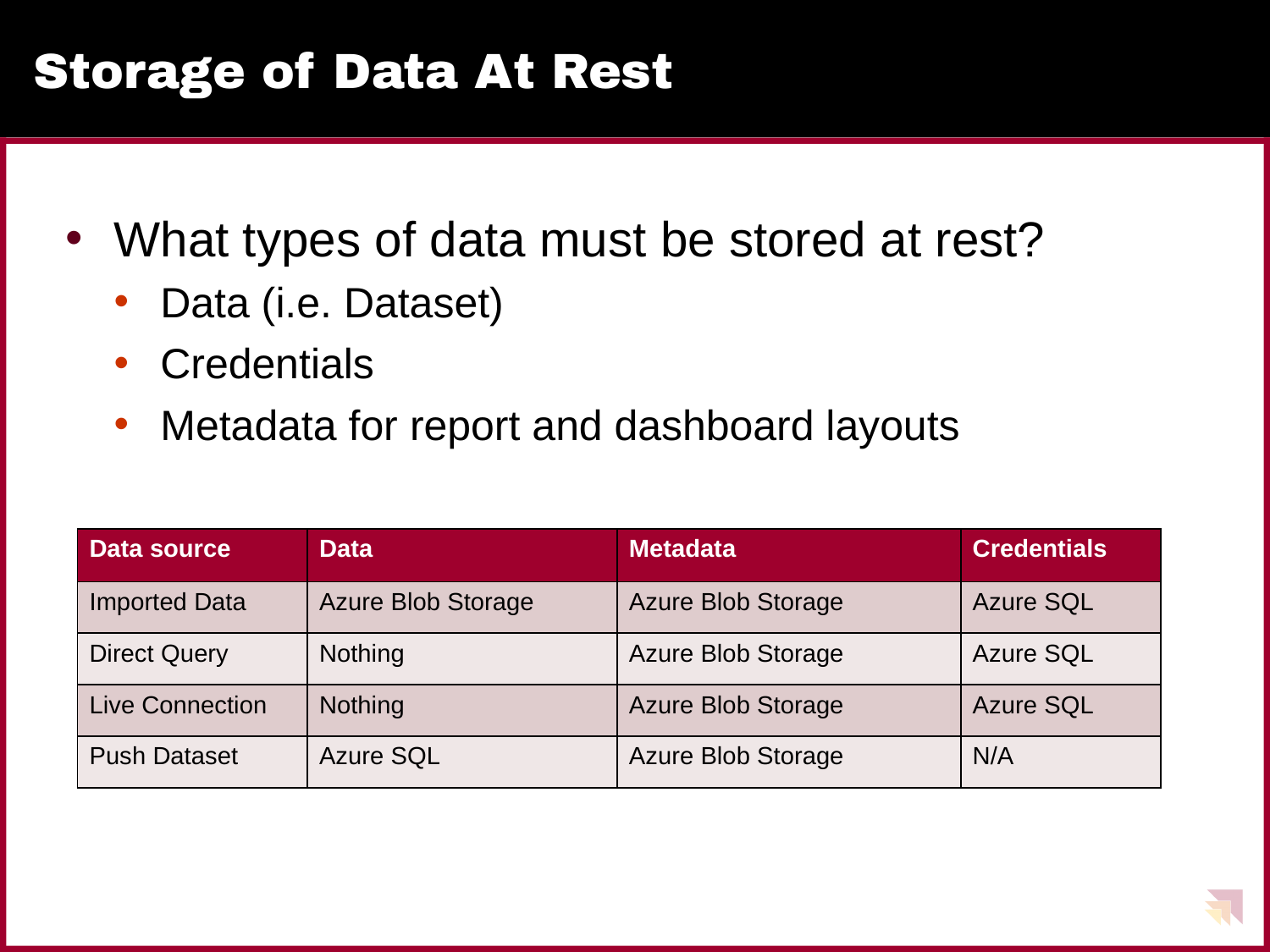

# Storage of Data At Rest
What types of data must be stored at rest?
Data (i.e. Dataset)
Credentials
Metadata for report and dashboard layouts
| Data source | Data | Metadata | Credentials |
| --- | --- | --- | --- |
| Imported Data | Azure Blob Storage | Azure Blob Storage | Azure SQL |
| Direct Query | Nothing | Azure Blob Storage | Azure SQL |
| Live Connection | Nothing | Azure Blob Storage | Azure SQL |
| Push Dataset | Azure SQL | Azure Blob Storage | N/A |